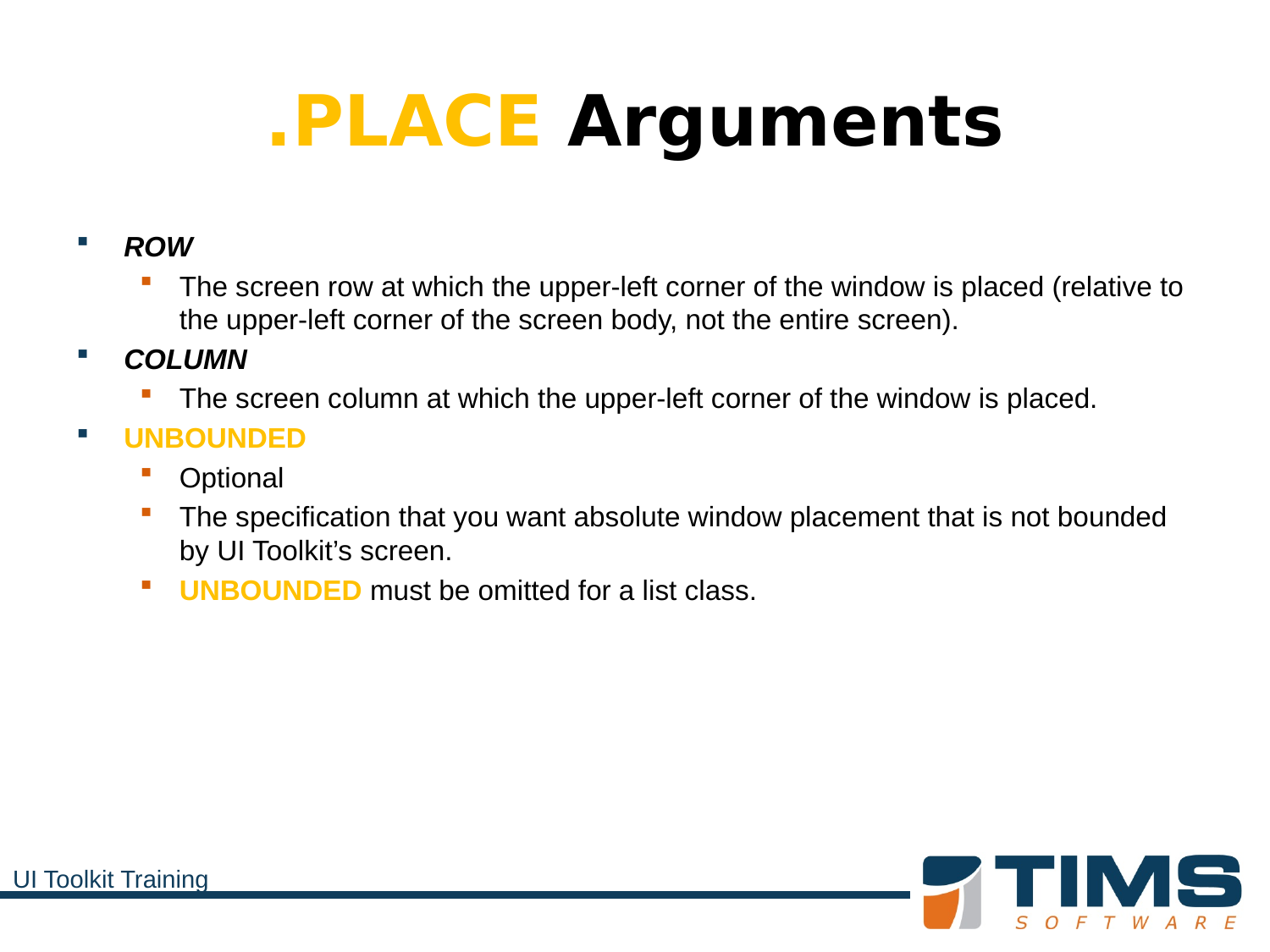

# .PLACE Arguments
ROW
The screen row at which the upper-left corner of the window is placed (relative to the upper-left corner of the screen body, not the entire screen).
COLUMN
The screen column at which the upper-left corner of the window is placed.
UNBOUNDED
Optional
The specification that you want absolute window placement that is not bounded by UI Toolkit’s screen.
UNBOUNDED must be omitted for a list class.
UI Toolkit Training